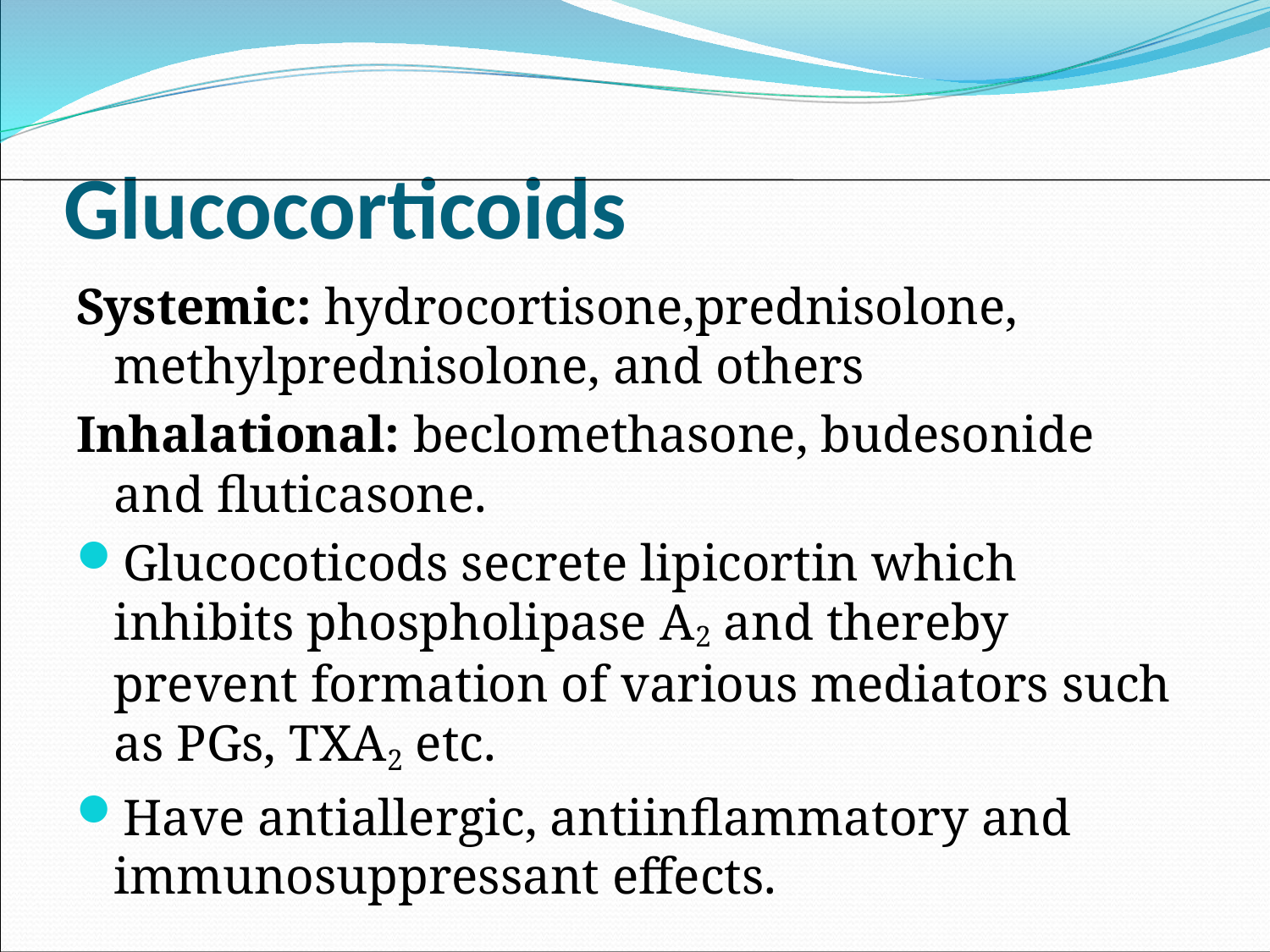

# Glucocorticoids

Systemic: hydrocortisone,prednisolone, methylprednisolone, and others
Inhalational: beclomethasone, budesonide and fluticasone.
Glucocoticods secrete lipicortin which inhibits phospholipase A2 and thereby prevent formation of various mediators such as PGs, TXA2 etc.
Have antiallergic, antiinflammatory and immunosuppressant effects.